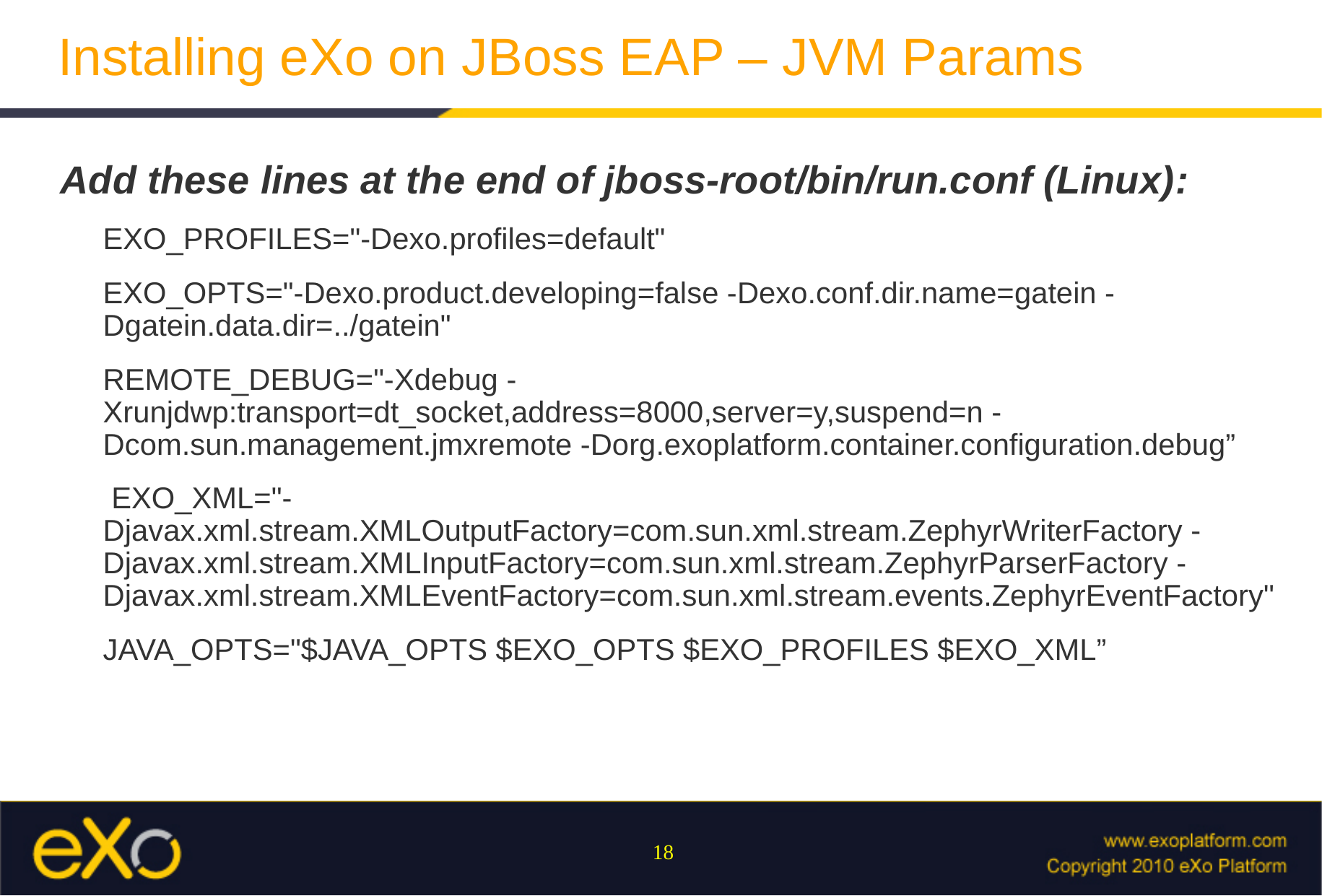

# Installing eXo on JBoss EAP – JVM Params
Add these lines at the end of jboss-root/bin/run.conf (Linux):
EXO_PROFILES="-Dexo.profiles=default"
EXO_OPTS="-Dexo.product.developing=false -Dexo.conf.dir.name=gatein -Dgatein.data.dir=../gatein"
REMOTE_DEBUG="-Xdebug -Xrunjdwp:transport=dt_socket,address=8000,server=y,suspend=n -Dcom.sun.management.jmxremote -Dorg.exoplatform.container.configuration.debug”
 EXO_XML="-Djavax.xml.stream.XMLOutputFactory=com.sun.xml.stream.ZephyrWriterFactory -Djavax.xml.stream.XMLInputFactory=com.sun.xml.stream.ZephyrParserFactory -Djavax.xml.stream.XMLEventFactory=com.sun.xml.stream.events.ZephyrEventFactory"
JAVA_OPTS="$JAVA_OPTS $EXO_OPTS $EXO_PROFILES $EXO_XML”